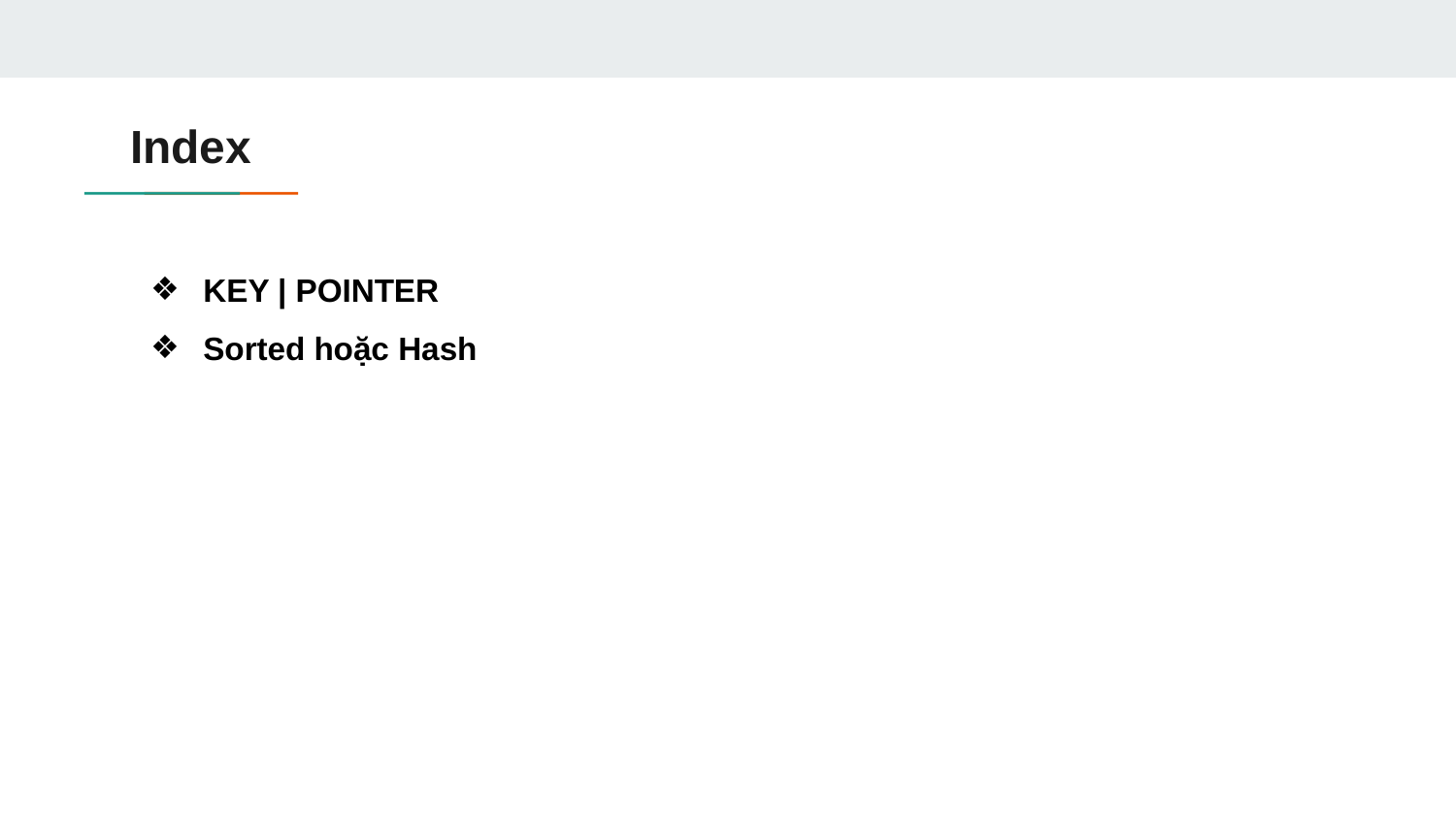

# Index
KEY | POINTER
Sorted hoặc Hash